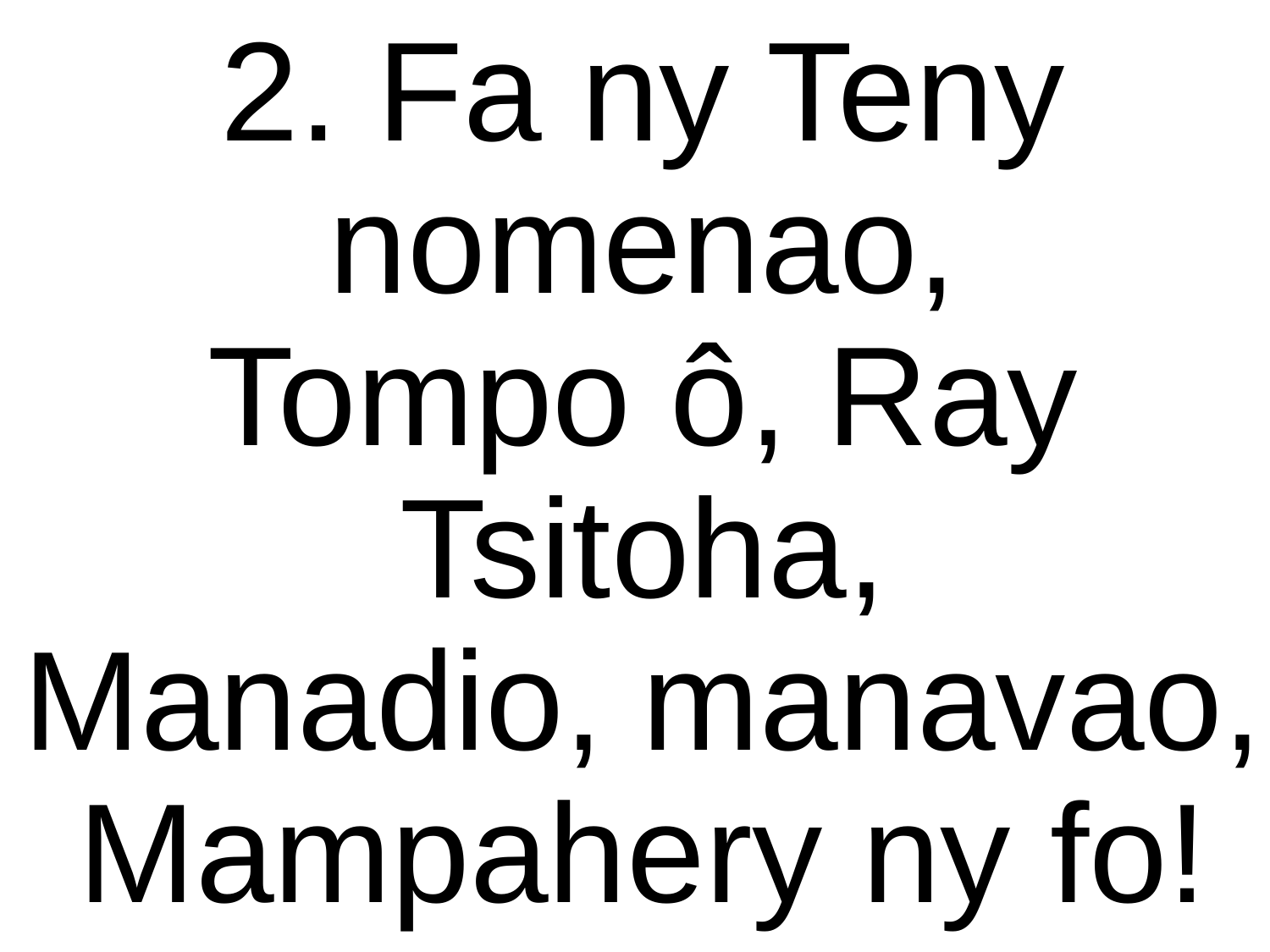

2. Fa ny Teny nomenao,
Tompo ô, Ray Tsitoha,
Manadio, manavao,
Mampahery ny fo!